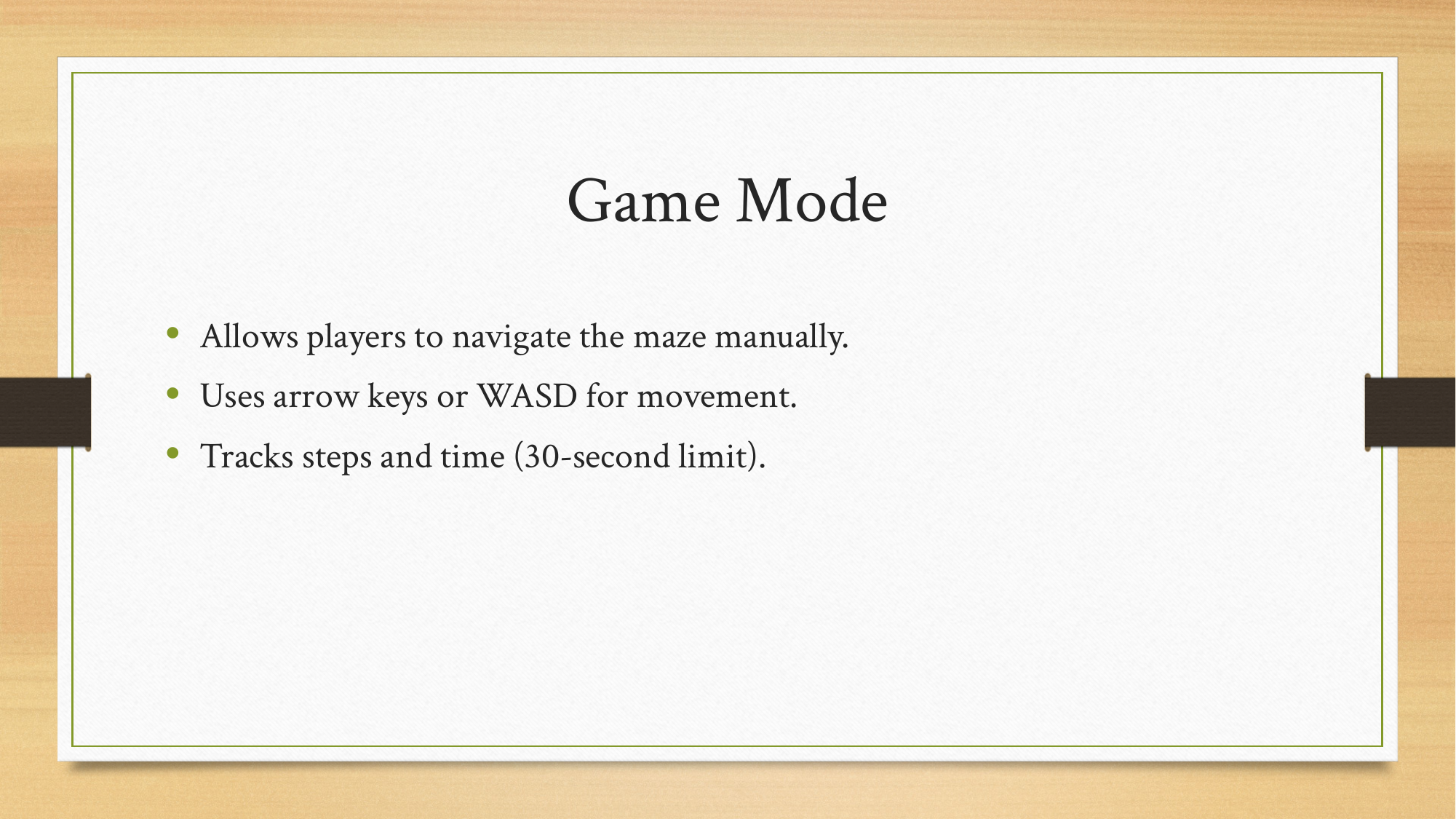

# Game Mode
Allows players to navigate the maze manually.
Uses arrow keys or WASD for movement.
Tracks steps and time (30-second limit).